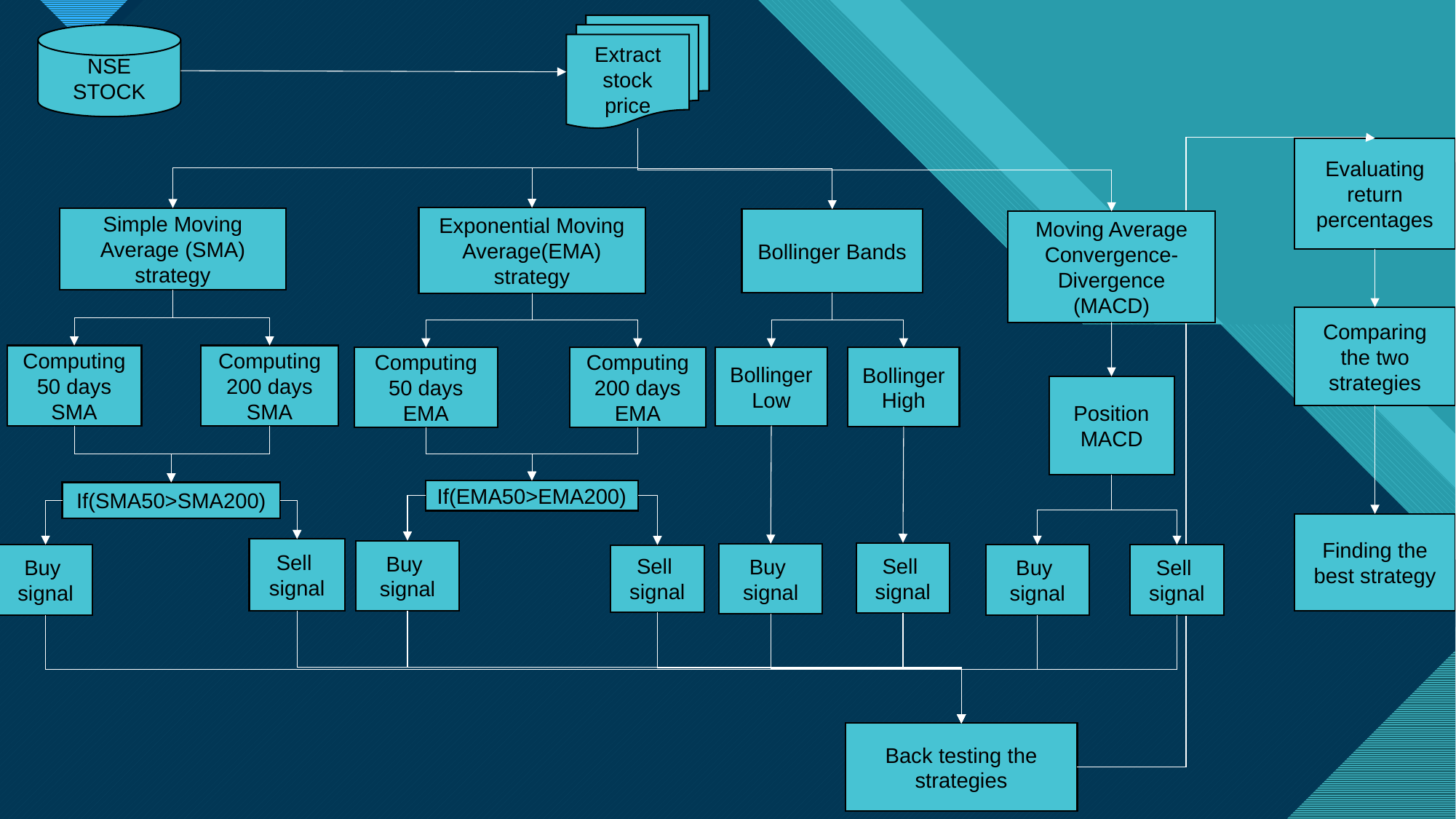

Extract stock price
NSE STOCK
Evaluating return percentages
Exponential Moving Average(EMA) strategy
Simple Moving Average (SMA) strategy
Bollinger Bands
Moving Average Convergence-Divergence (MACD)
Comparing the two strategies
Computing 200 days SMA
Computing 50 days SMA
Computing 50 days EMA
Computing 200 days EMA
Bollinger High
Bollinger Low
Position MACD
If(EMA50>EMA200)
If(SMA50>SMA200)
Finding the best strategy
Sell
signal
Buy
signal
Sell
signal
Buy
signal
Buy
signal
Buy
signal
Sell
signal
Sell
signal
Back testing the strategies